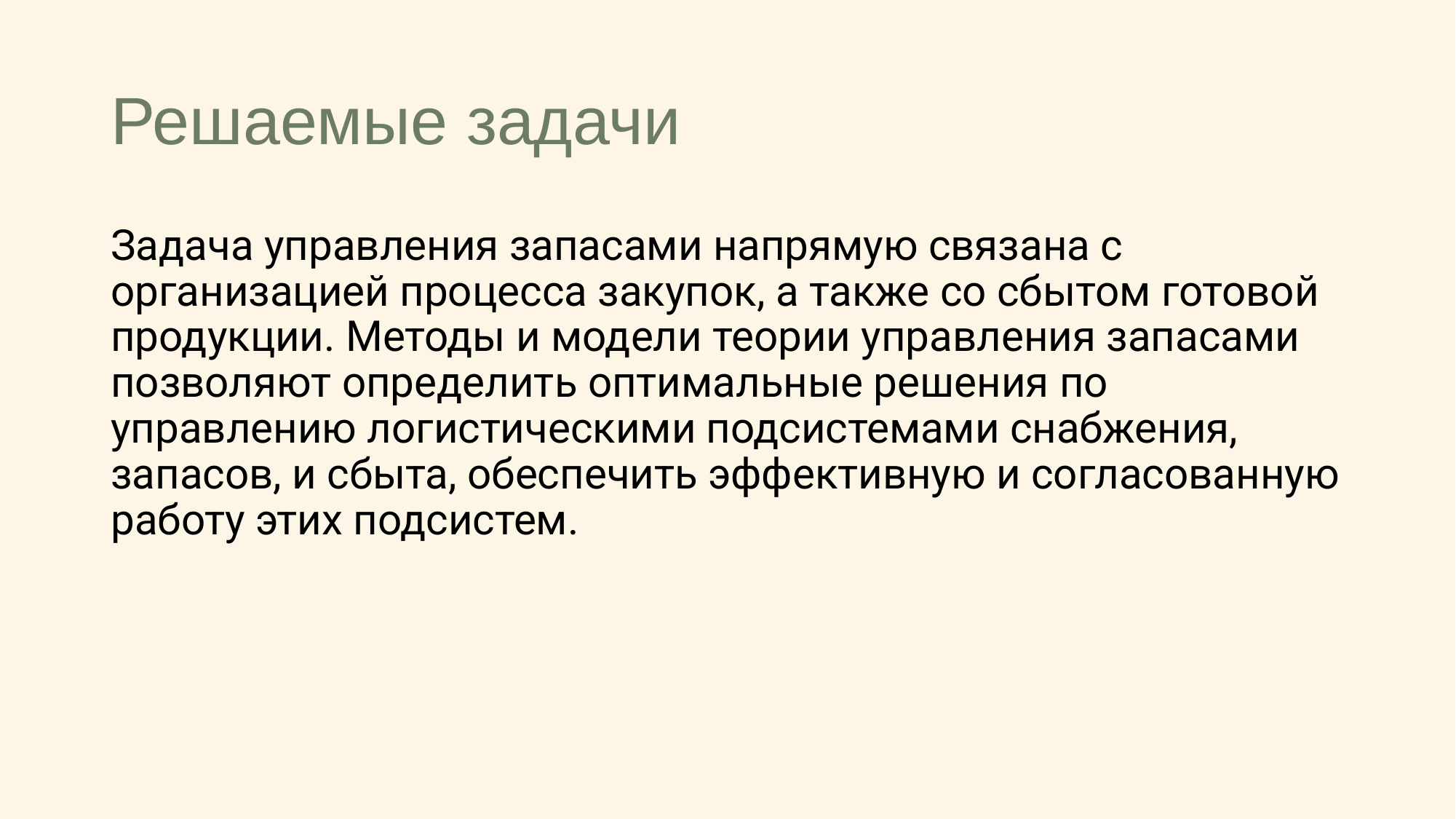

# Решаемые задачи
Задача управления запасами напрямую связана с организацией процесса закупок, а также со сбытом готовой продукции. Методы и модели теории управления запасами позволяют определить оптимальные решения по управлению логистическими подсистемами снабжения, запасов, и сбыта, обеспечить эффективную и согласованную работу этих подсистем.